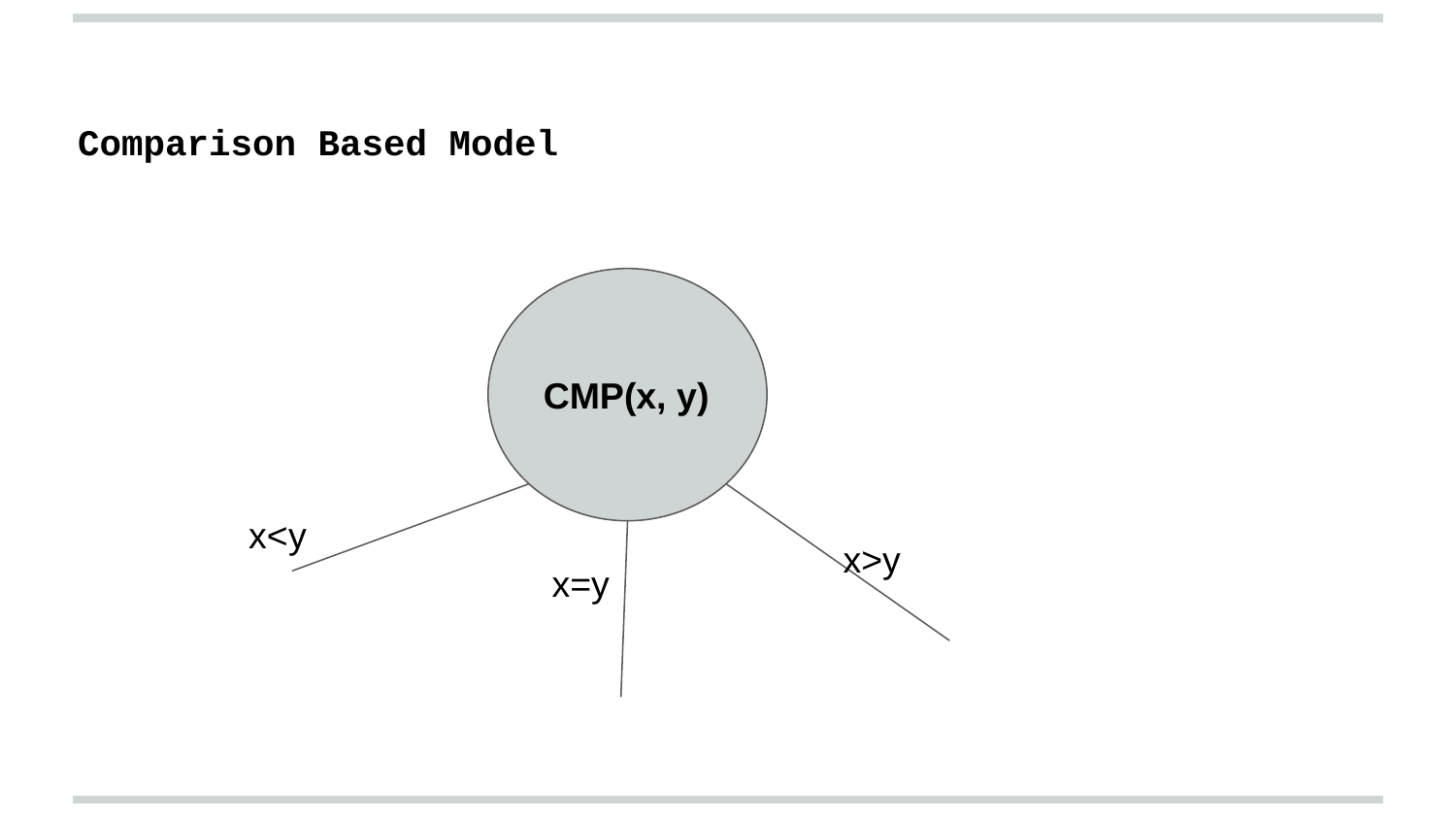

Comparison Based Model
CMP(x, y)
x<y
x>y
x=y